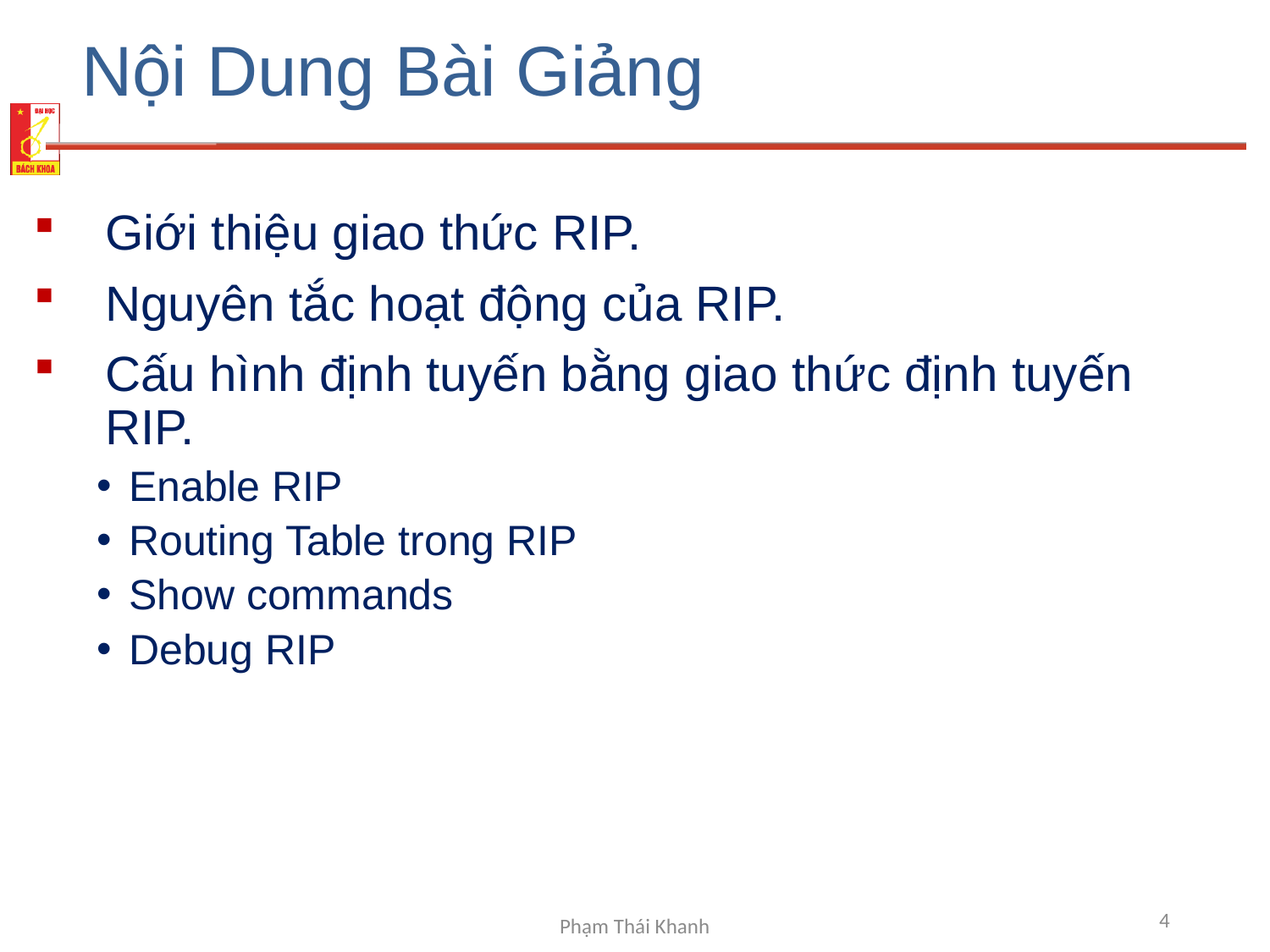

# Nội Dung Bài Giảng
Giới thiệu giao thức RIP.
Nguyên tắc hoạt động của RIP.
Cấu hình định tuyến bằng giao thức định tuyến RIP.
Enable RIP
Routing Table trong RIP
Show commands
Debug RIP
Phạm Thái Khanh
4